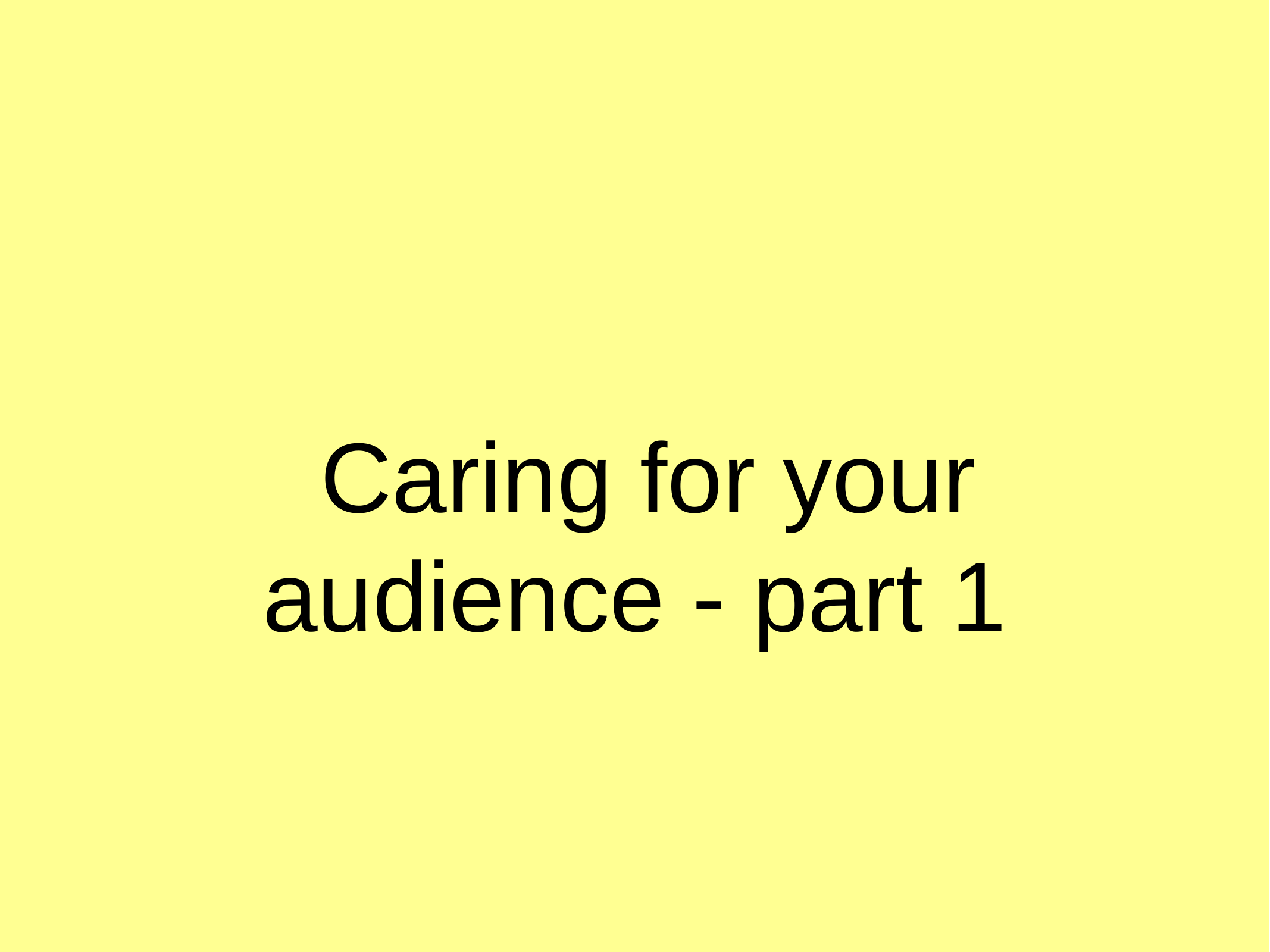

# Caring for your audience - part 1